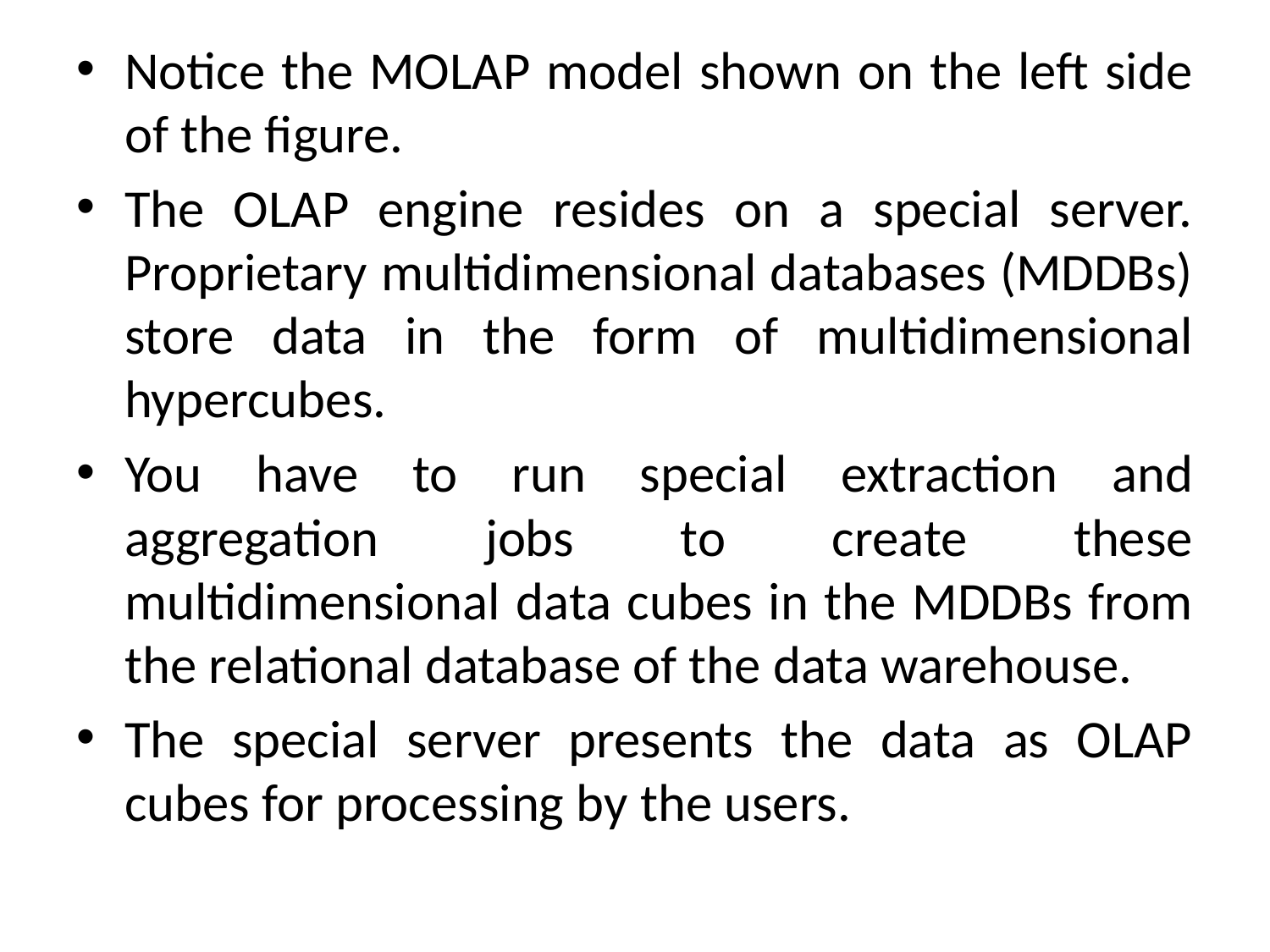

Notice the MOLAP model shown on the left side of the figure.
The OLAP engine resides on a special server. Proprietary multidimensional databases (MDDBs) store data in the form of multidimensional hypercubes.
You have to run special extraction and aggregation jobs to create these multidimensional data cubes in the MDDBs from the relational database of the data warehouse.
The special server presents the data as OLAP cubes for processing by the users.